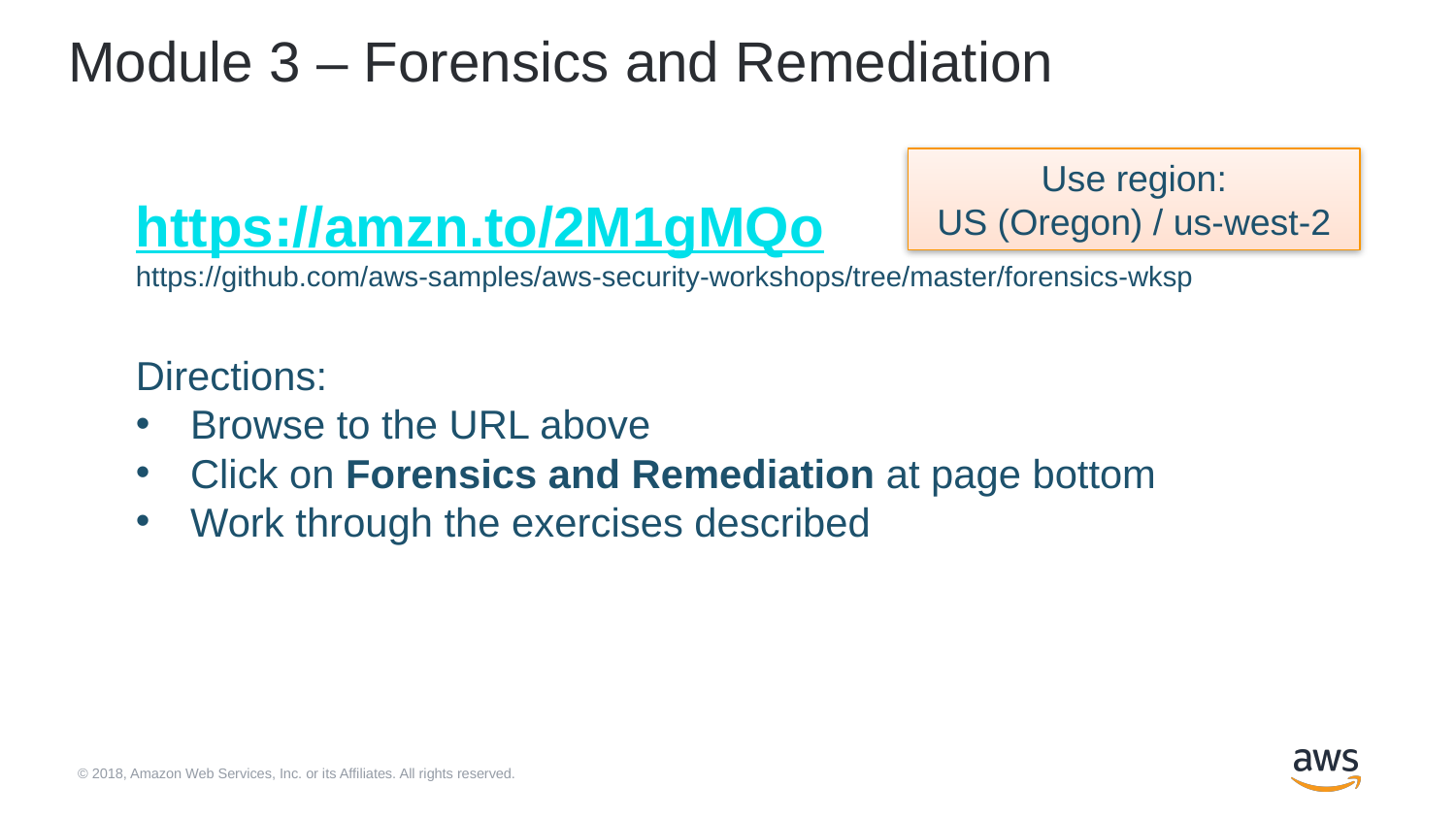

# Module 3 – Forensics and Remediation
Use region:
US (Oregon) / us-west-2
https://amzn.to/2M1gMQo
https://github.com/aws-samples/aws-security-workshops/tree/master/forensics-wksp

Directions:
Browse to the URL above
Click on Forensics and Remediation at page bottom
Work through the exercises described